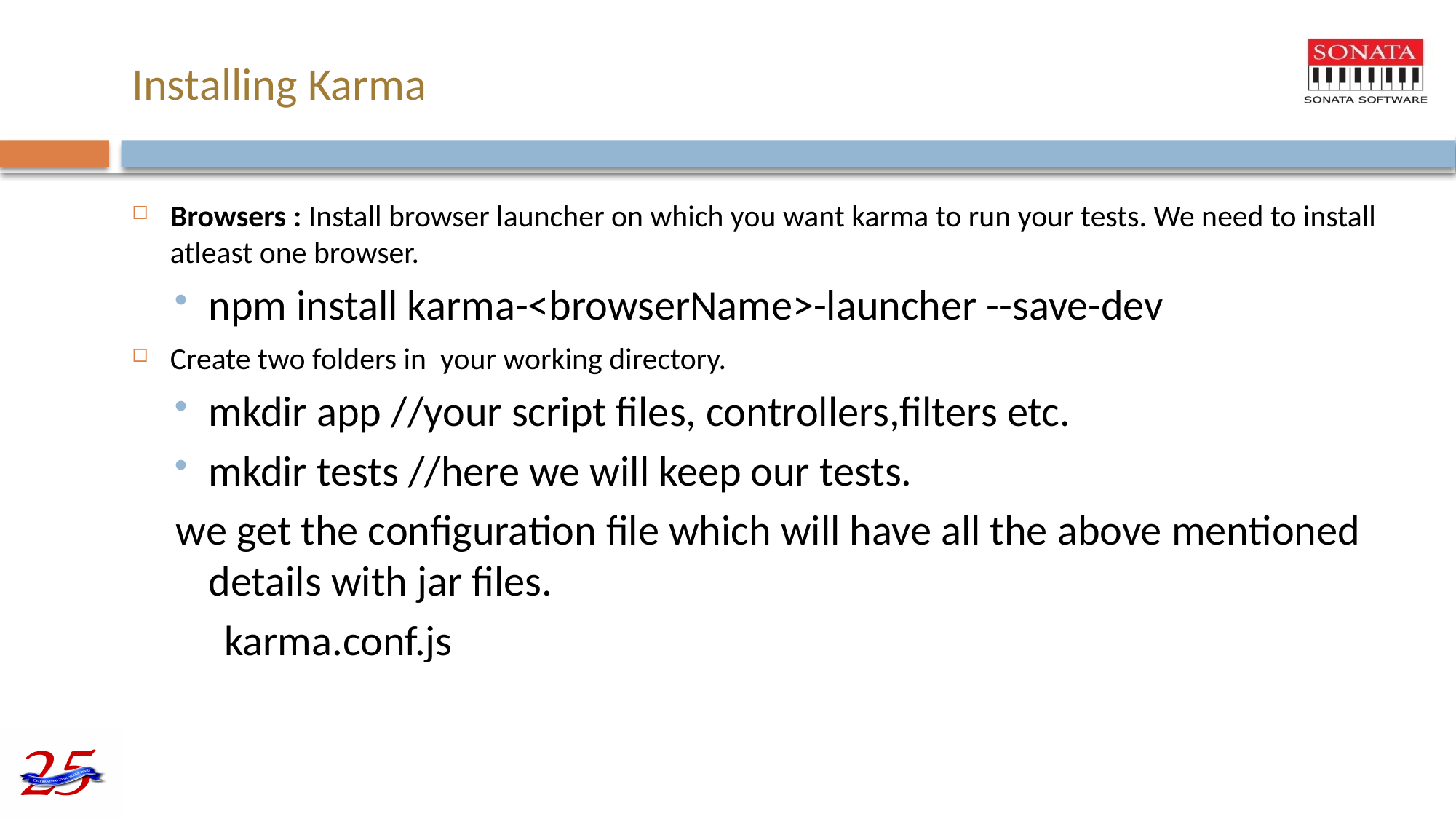

# Installing Karma
Browsers : Install browser launcher on which you want karma to run your tests. We need to install atleast one browser.
npm install karma-<browserName>-launcher --save-dev
Create two folders in  your working directory.
mkdir app //your script files, controllers,filters etc.
mkdir tests //here we will keep our tests.
we get the configuration file which will have all the above mentioned details with jar files.
     karma.conf.js